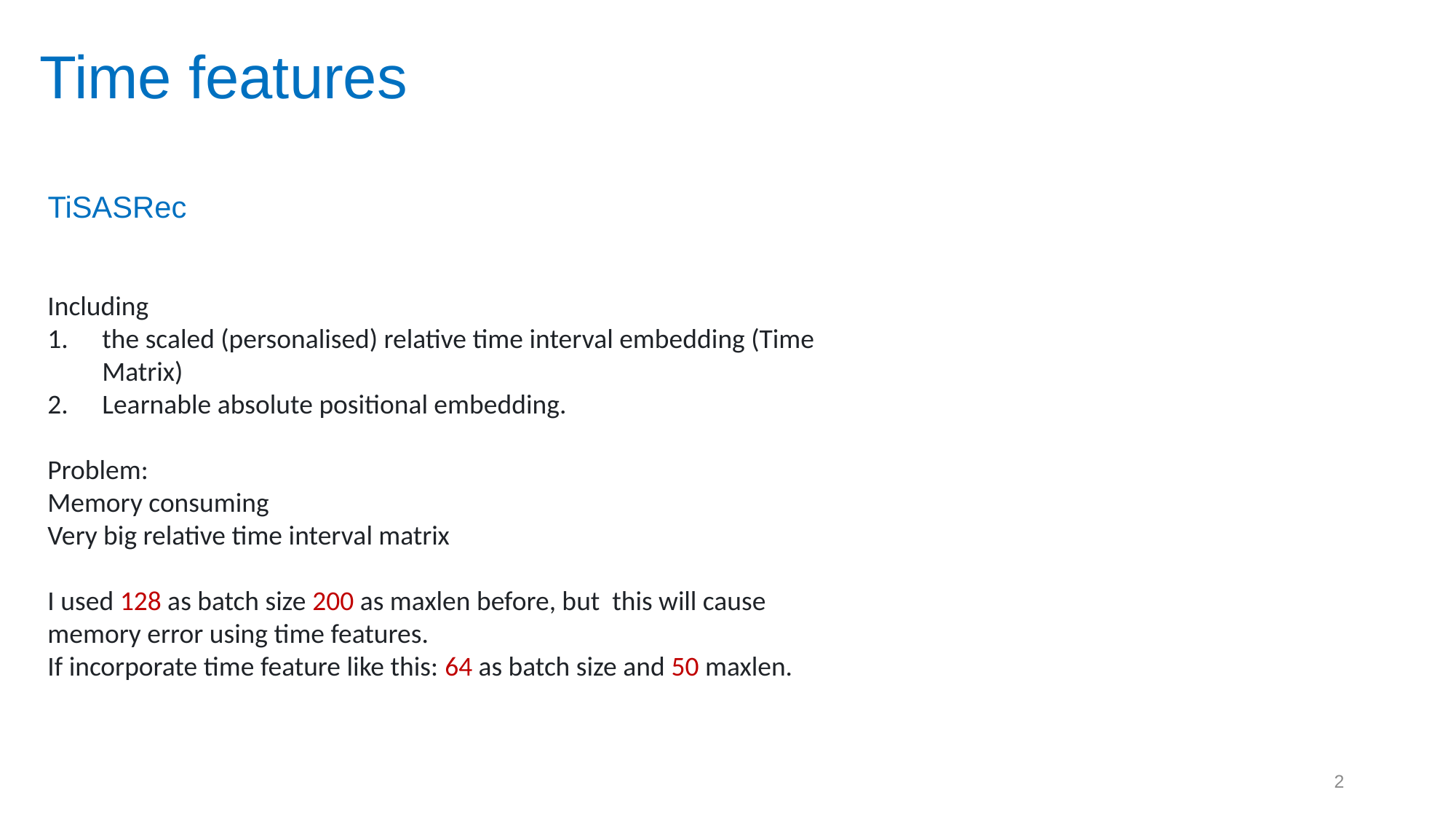

# Time features
TiSASRec
Including
the scaled (personalised) relative time interval embedding (Time Matrix)
Learnable absolute positional embedding.

Problem:
Memory consuming
Very big relative time interval matrix

I used 128 as batch size 200 as maxlen before, but  this will cause memory error using time features.
If incorporate time feature like this: 64 as batch size and 50 maxlen.
2